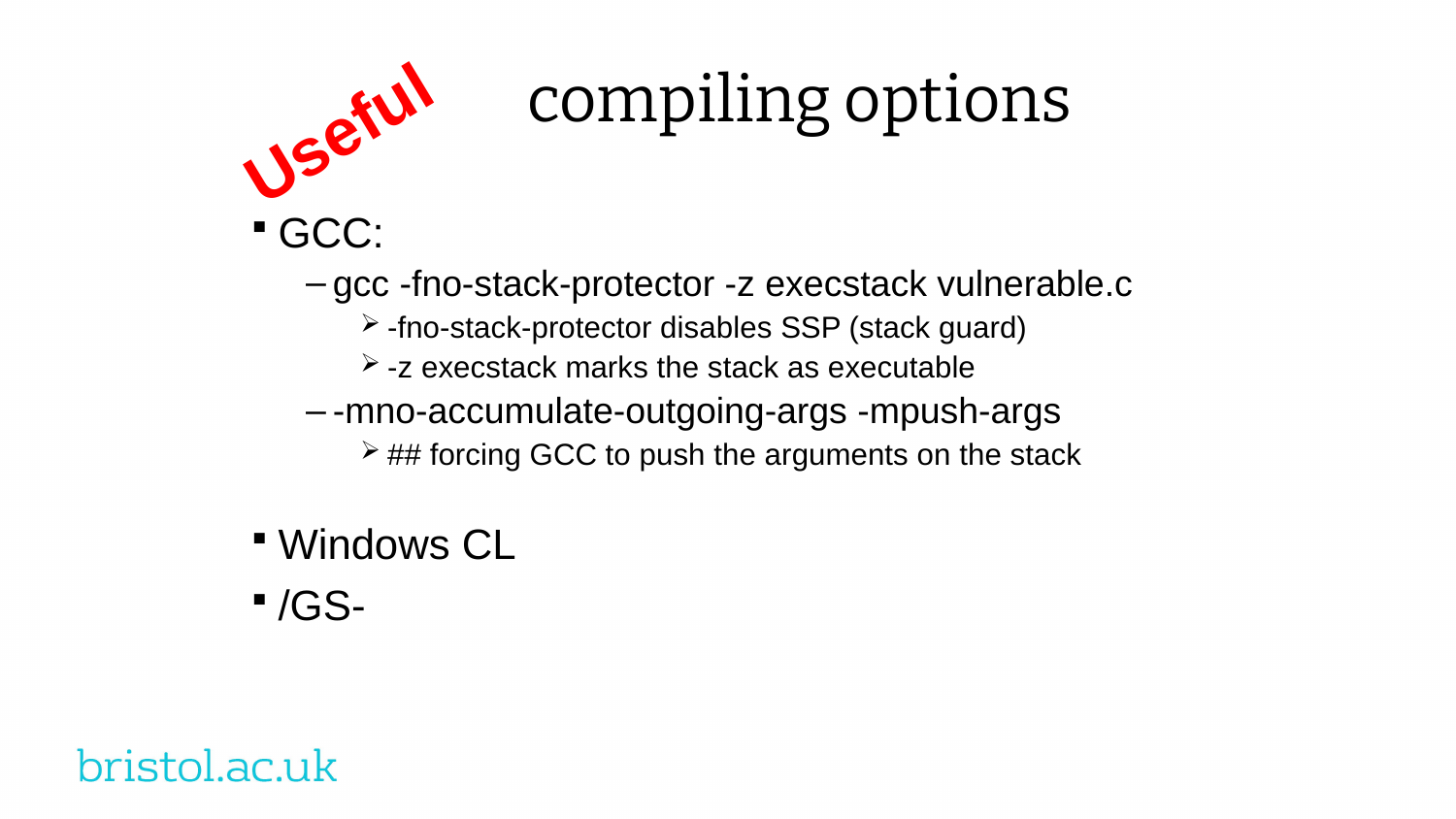

compiling options
Useful
GCC:
gcc -fno-stack-protector -z execstack vulnerable.c
-fno-stack-protector disables SSP (stack guard)
-z execstack marks the stack as executable
-mno-accumulate-outgoing-args -mpush-args
## forcing GCC to push the arguments on the stack

Windows CL
/GS-